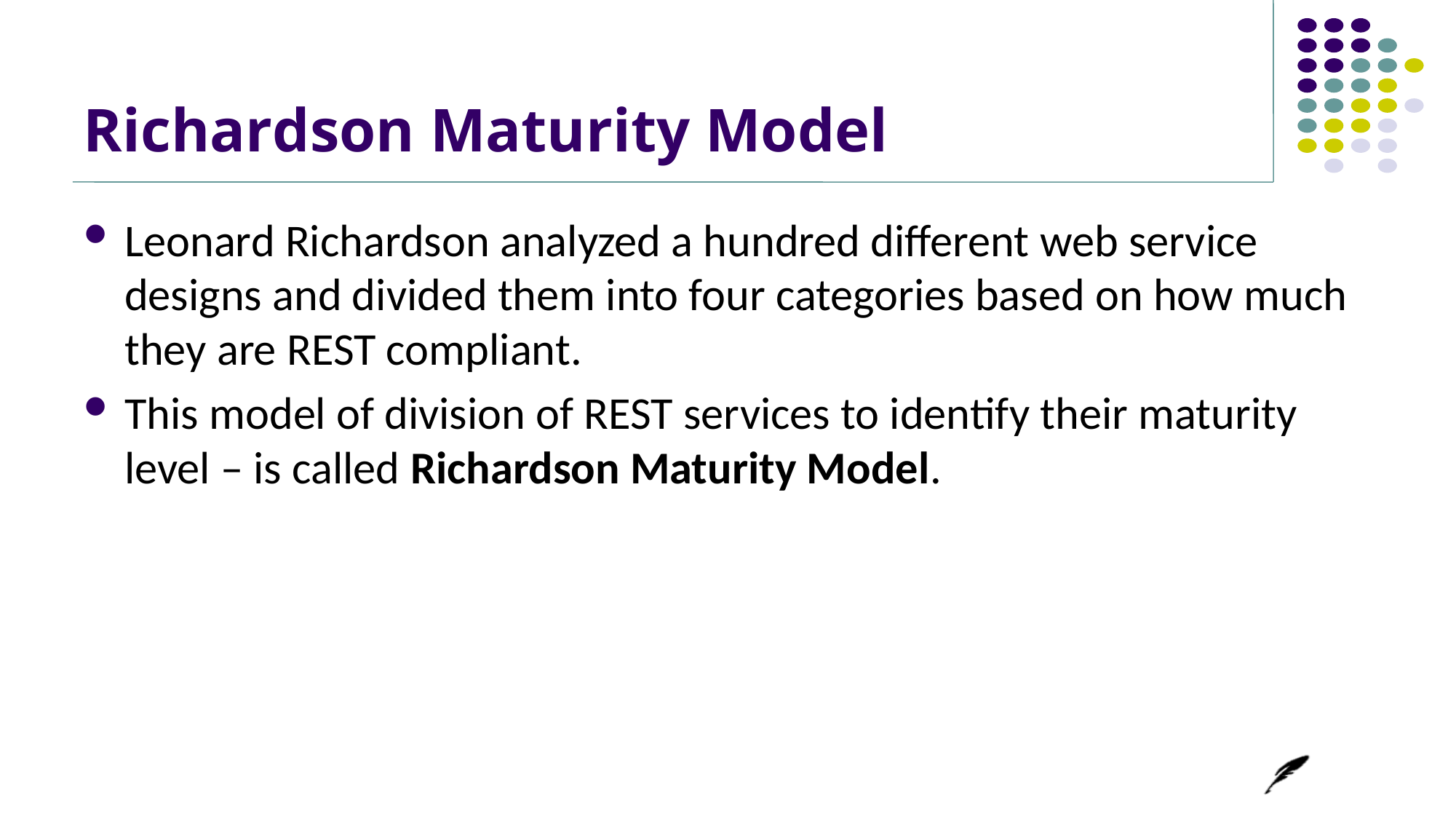

# Richardson Maturity Model
Leonard Richardson analyzed a hundred different web service designs and divided them into four categories based on how much they are REST compliant.
This model of division of REST services to identify their maturity level – is called Richardson Maturity Model.